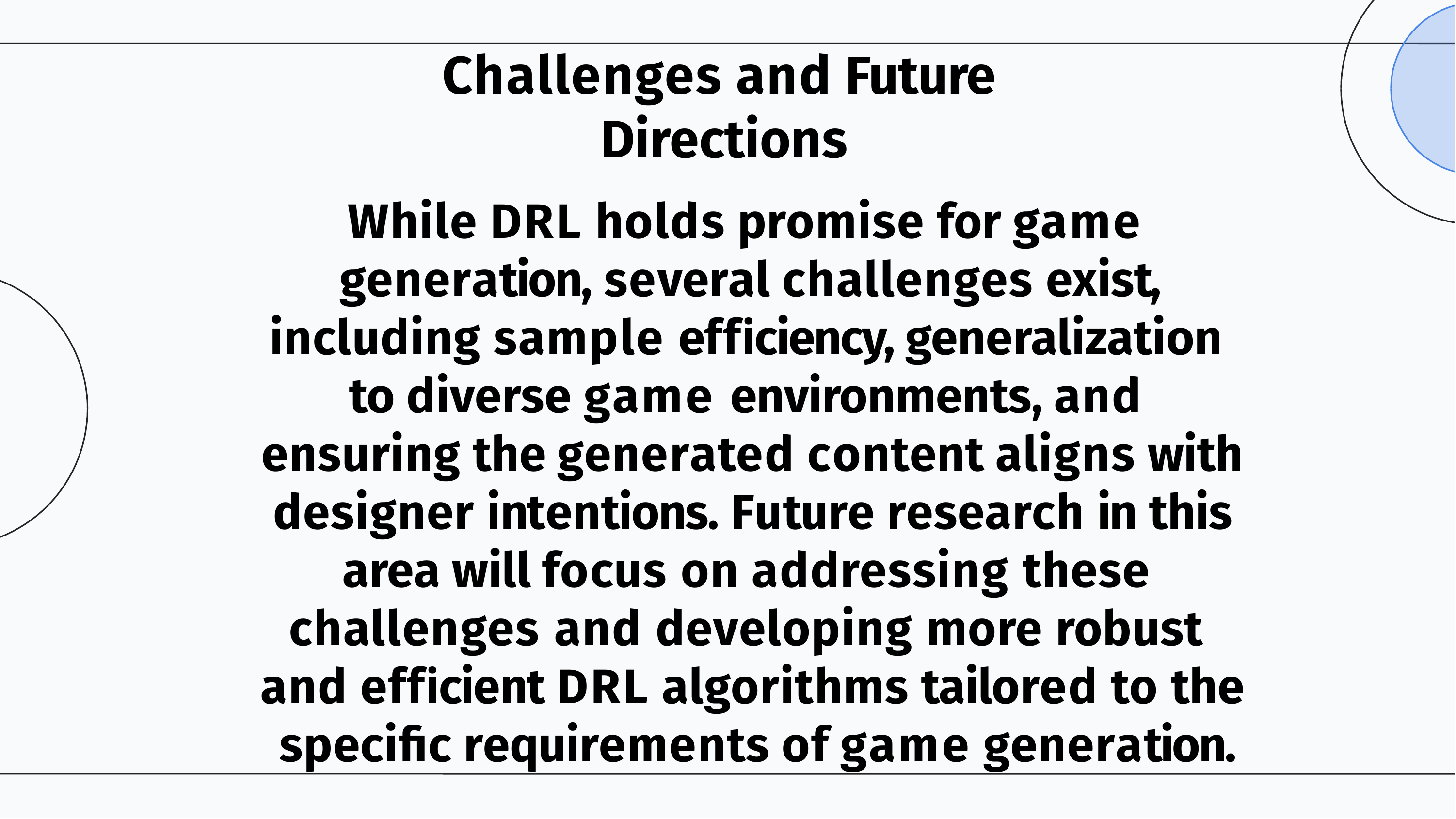

# Challenges and Future  Directions
While DRL holds promise for game  generation, several challenges exist,  including sample eﬃciency, generalization  to diverse game environments, and  ensuring the generated content aligns with  designer intentions. Future research in this  area will focus on addressing these  challenges and developing more robust  and eﬃcient DRL algorithms tailored to the  speciﬁc requirements of game generation.